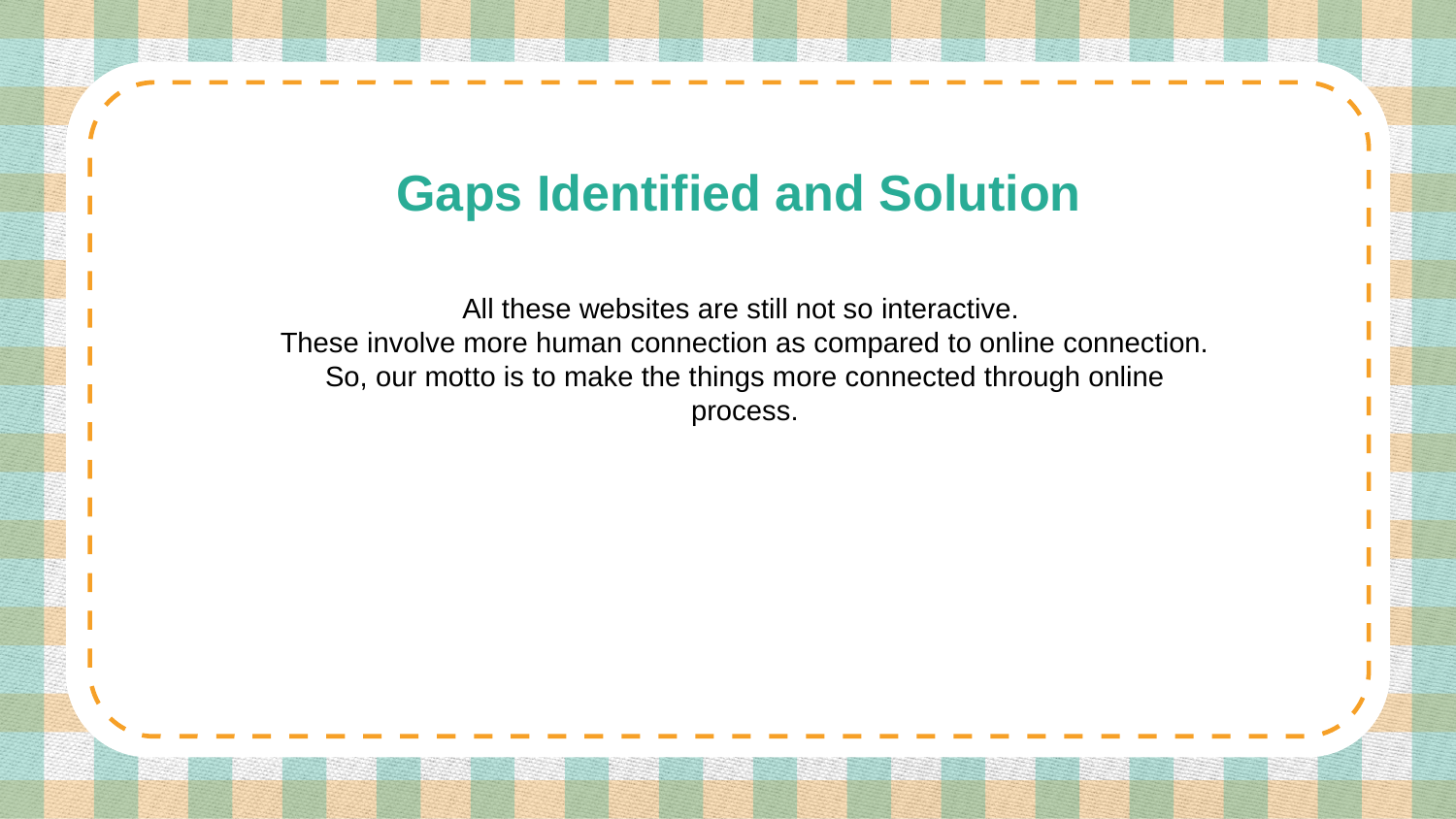

Gaps Identified and Solution
All these websites are still not so interactive.
These involve more human connection as compared to online connection. So, our motto is to make the things more connected through online process.